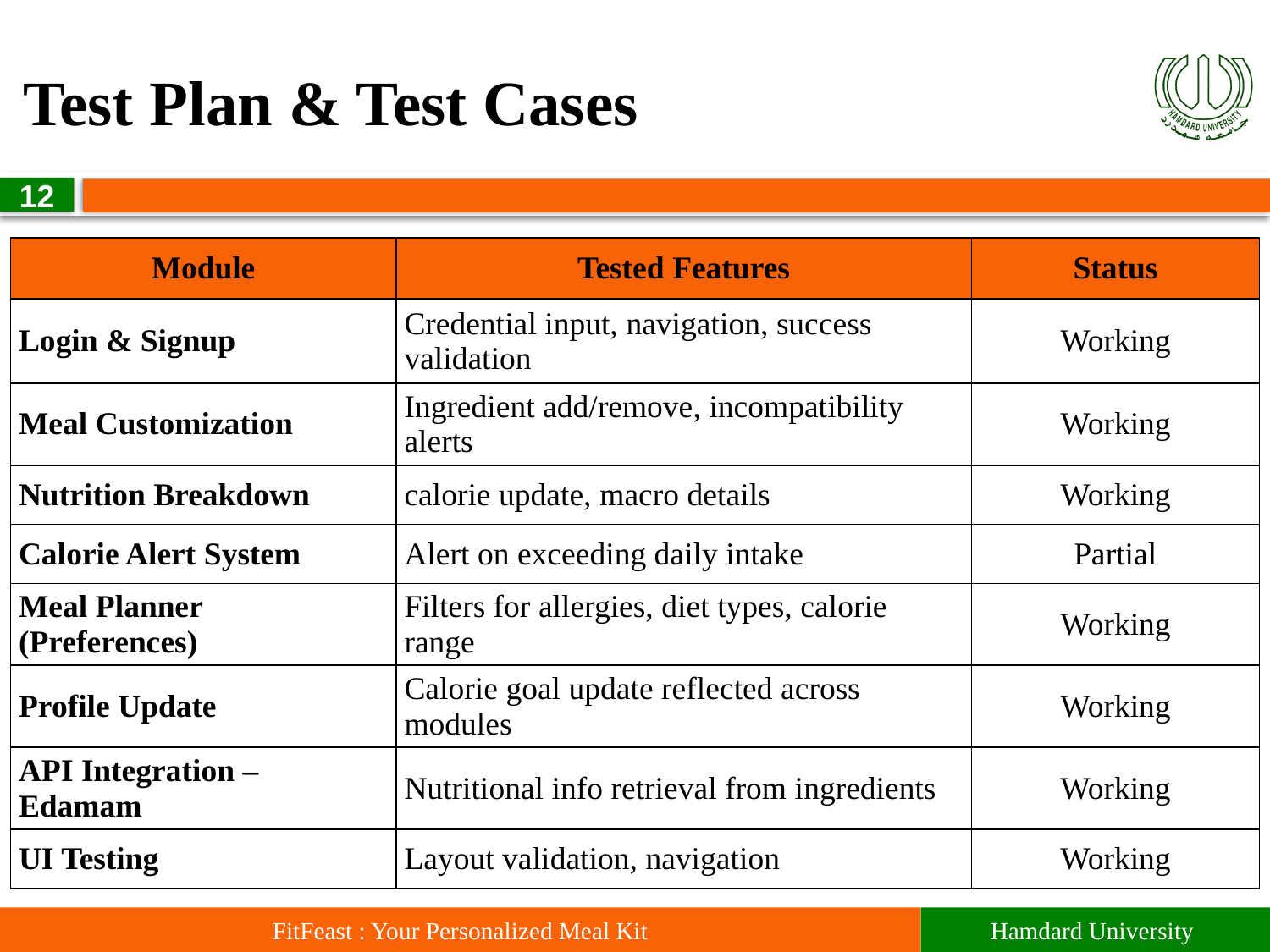

# Test Plan & Test Cases
12
| Module | Tested Features | Status |
| --- | --- | --- |
| Login & Signup | Credential input, navigation, success validation | Working |
| Meal Customization | Ingredient add/remove, incompatibility alerts | Working |
| Nutrition Breakdown | calorie update, macro details | Working |
| Calorie Alert System | Alert on exceeding daily intake | Partial |
| Meal Planner (Preferences) | Filters for allergies, diet types, calorie range | Working |
| Profile Update | Calorie goal update reflected across modules | Working |
| API Integration – Edamam | Nutritional info retrieval from ingredients | Working |
| UI Testing | Layout validation, navigation | Working |
Hamdard University
FitFeast : Your Personalized Meal Kit